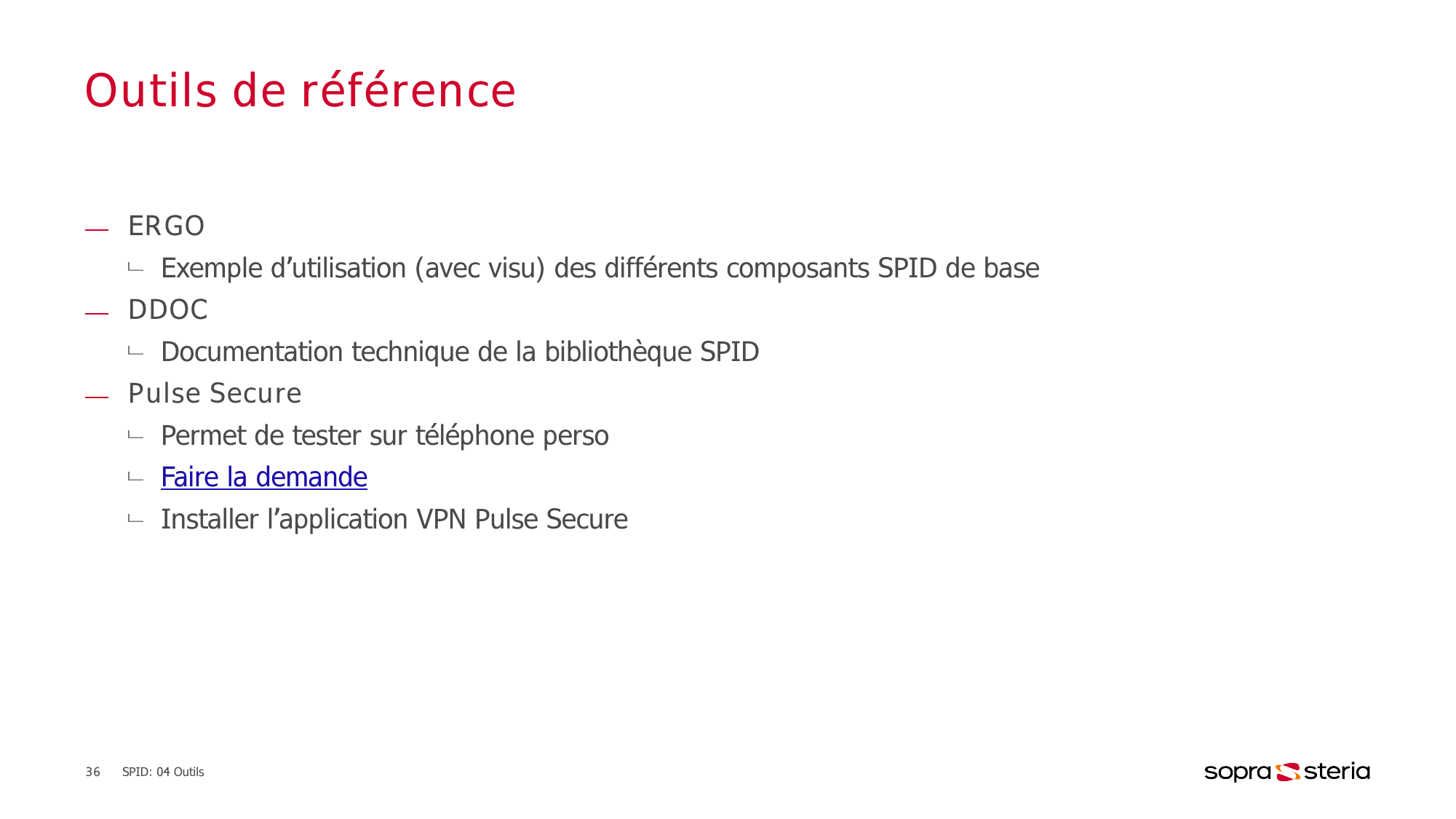

# Outils de référence

ERGO
Exemple d’utilisation (avec visu) des différents composants SPID de base
DDOC
Documentation technique de la bibliothèque SPID
Pulse Secure
Permet de tester sur téléphone perso
Faire la demande
Installer l’application VPN Pulse Secure

36
SPID: 04 Outils